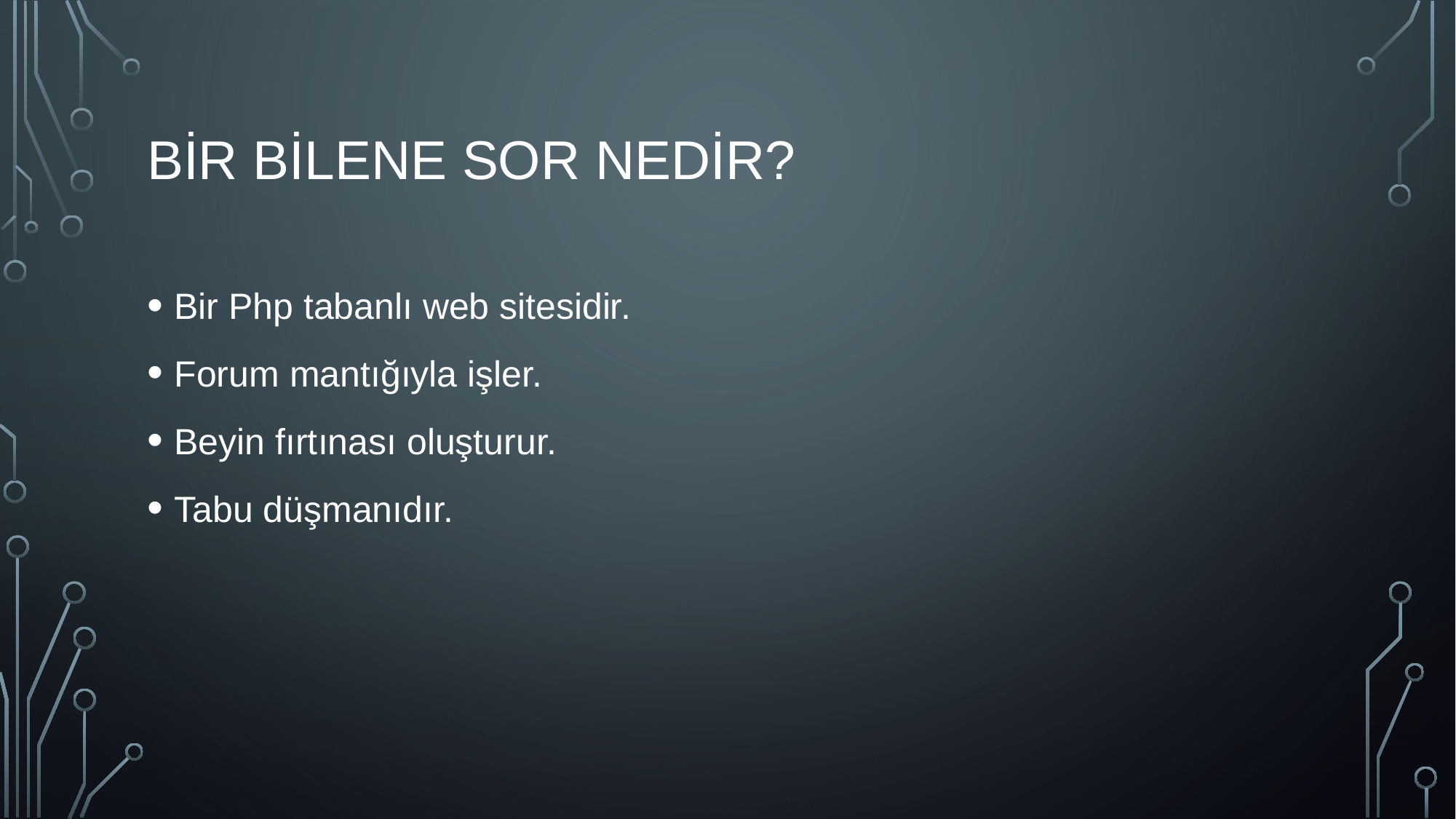

# Bir bilene sor nedir?
Bir Php tabanlı web sitesidir.
Forum mantığıyla işler.
Beyin fırtınası oluşturur.
Tabu düşmanıdır.